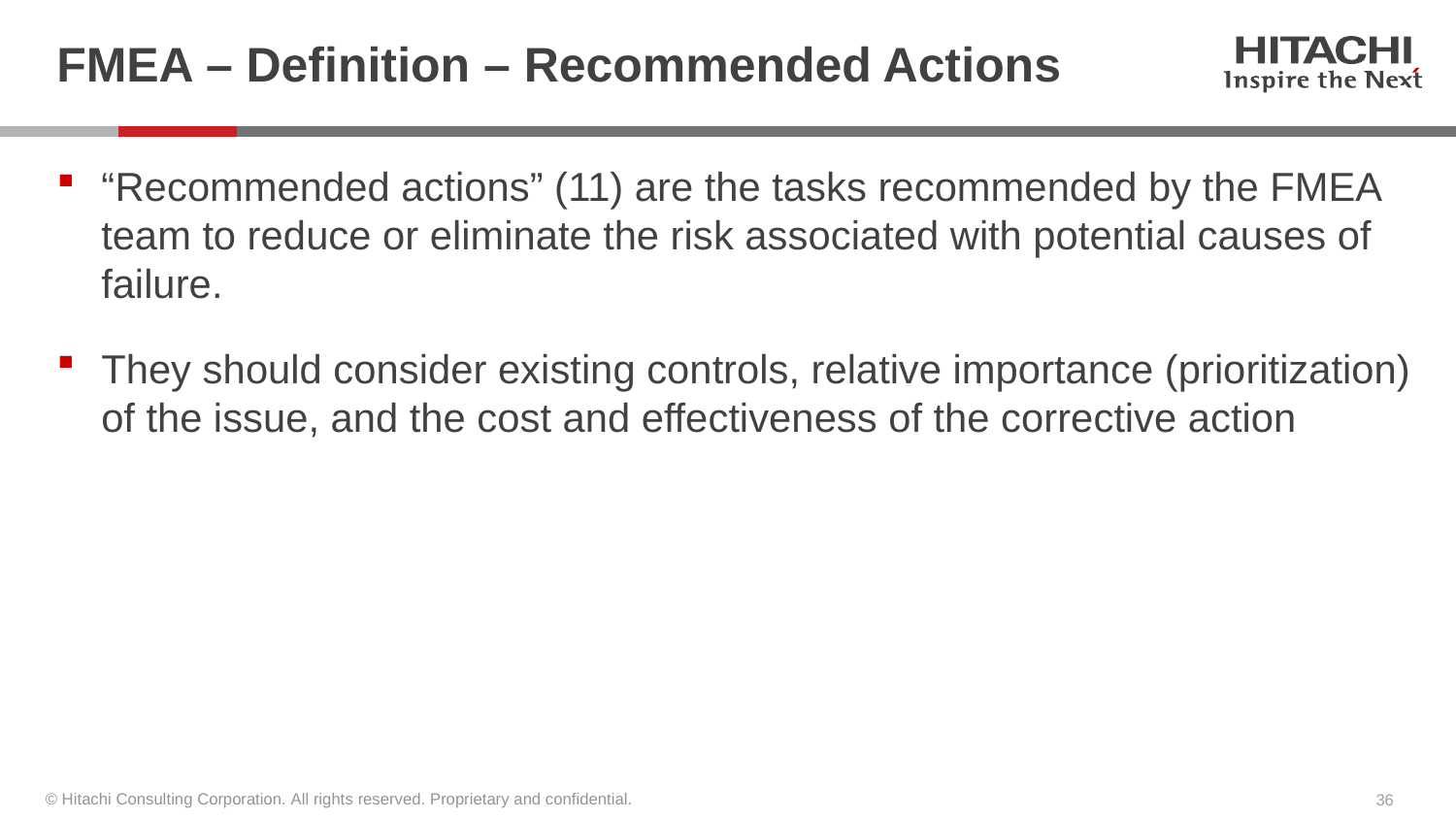

# FMEA – Definition – Recommended Actions
“Recommended actions” (11) are the tasks recommended by the FMEA team to reduce or eliminate the risk associated with potential causes of failure.
They should consider existing controls, relative importance (prioritization) of the issue, and the cost and effectiveness of the corrective action